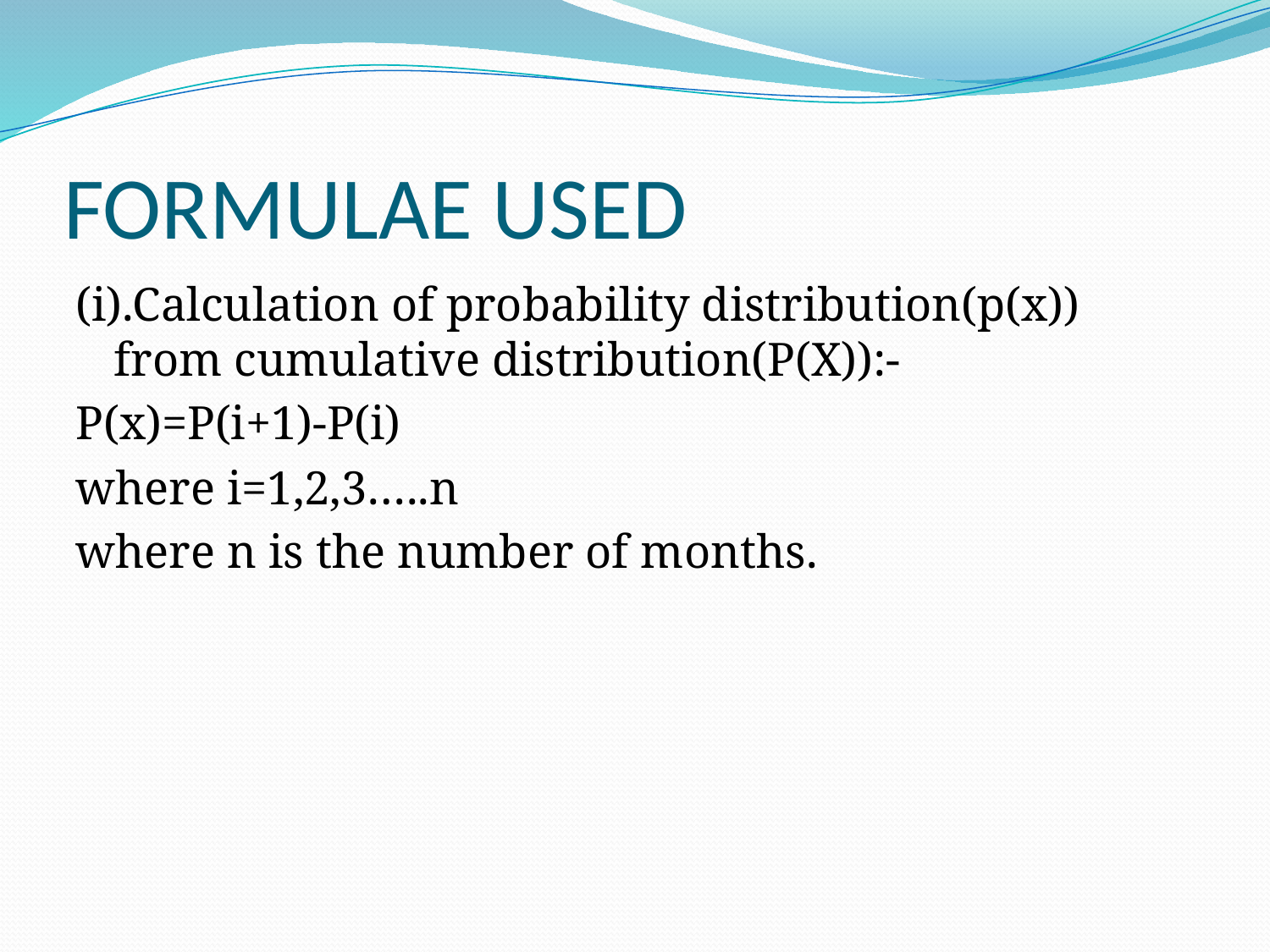

# FORMULAE USED
(i).Calculation of probability distribution(p(x)) from cumulative distribution(P(X)):-
P(x)=P(i+1)-P(i)
where i=1,2,3…..n
where n is the number of months.